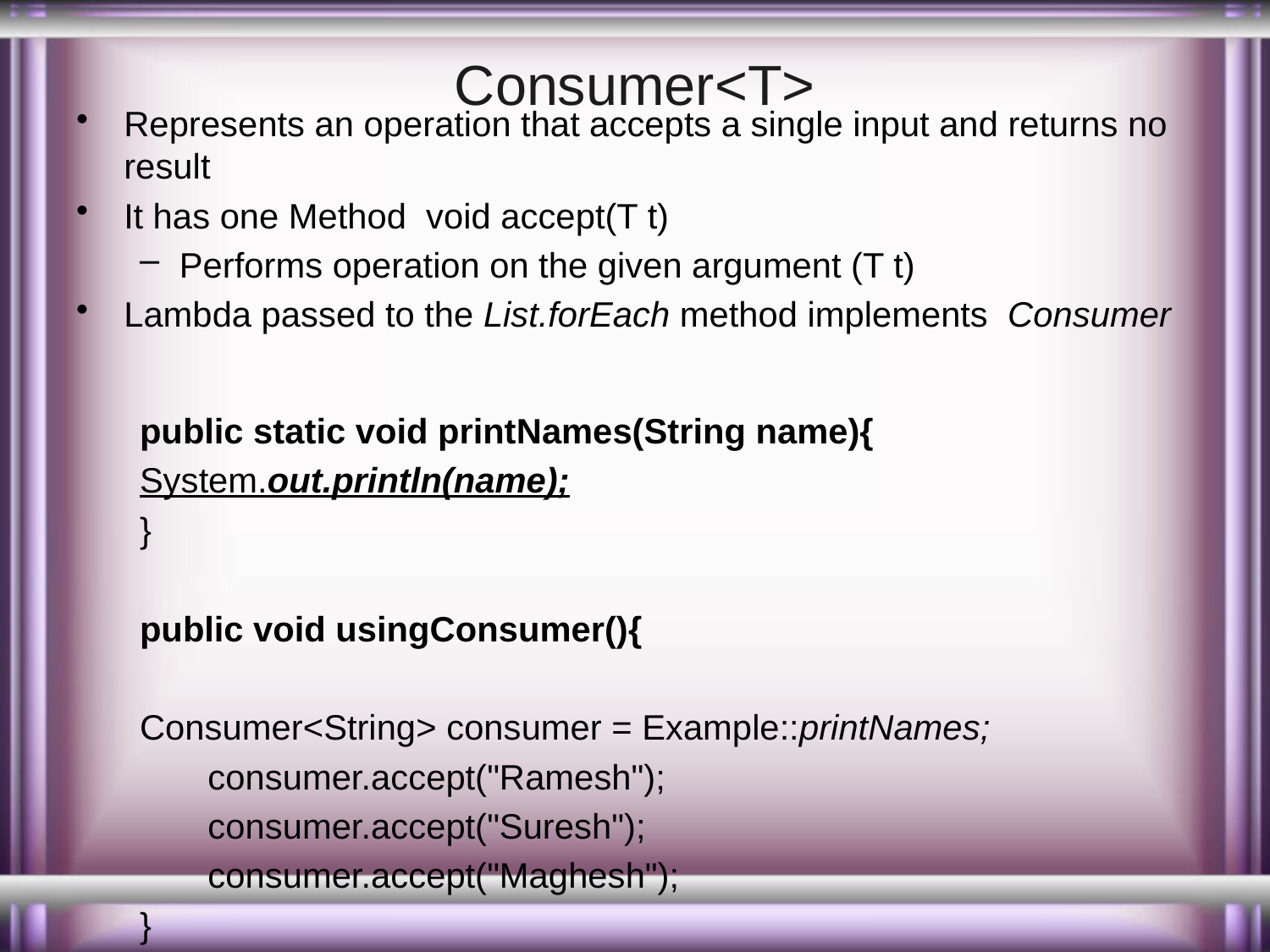

# Consumer<T>
Represents an operation that accepts a single input and returns no result
It has one Method  void accept(T t)
Performs operation on the given argument (T t)
Lambda passed to the List.forEach method implements  Consumer

public static void printNames(String name){
System.out.println(name);
}

public void usingConsumer(){

Consumer<String> consumer = Example::printNames;
       consumer.accept("Ramesh");
       consumer.accept("Suresh");
       consumer.accept("Maghesh");
}